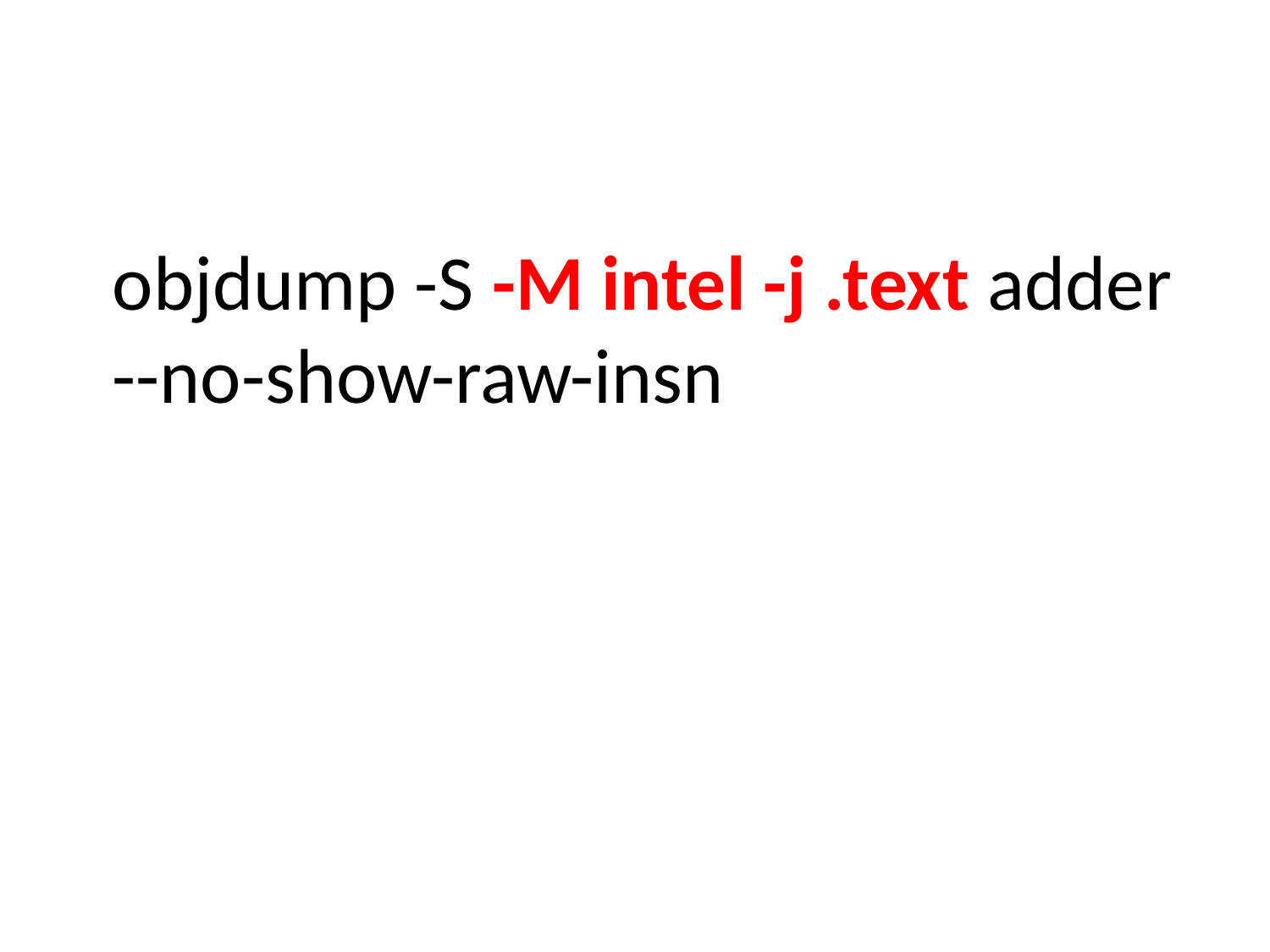

objdump -S -M intel -j .text adder
--no-show-raw-insn